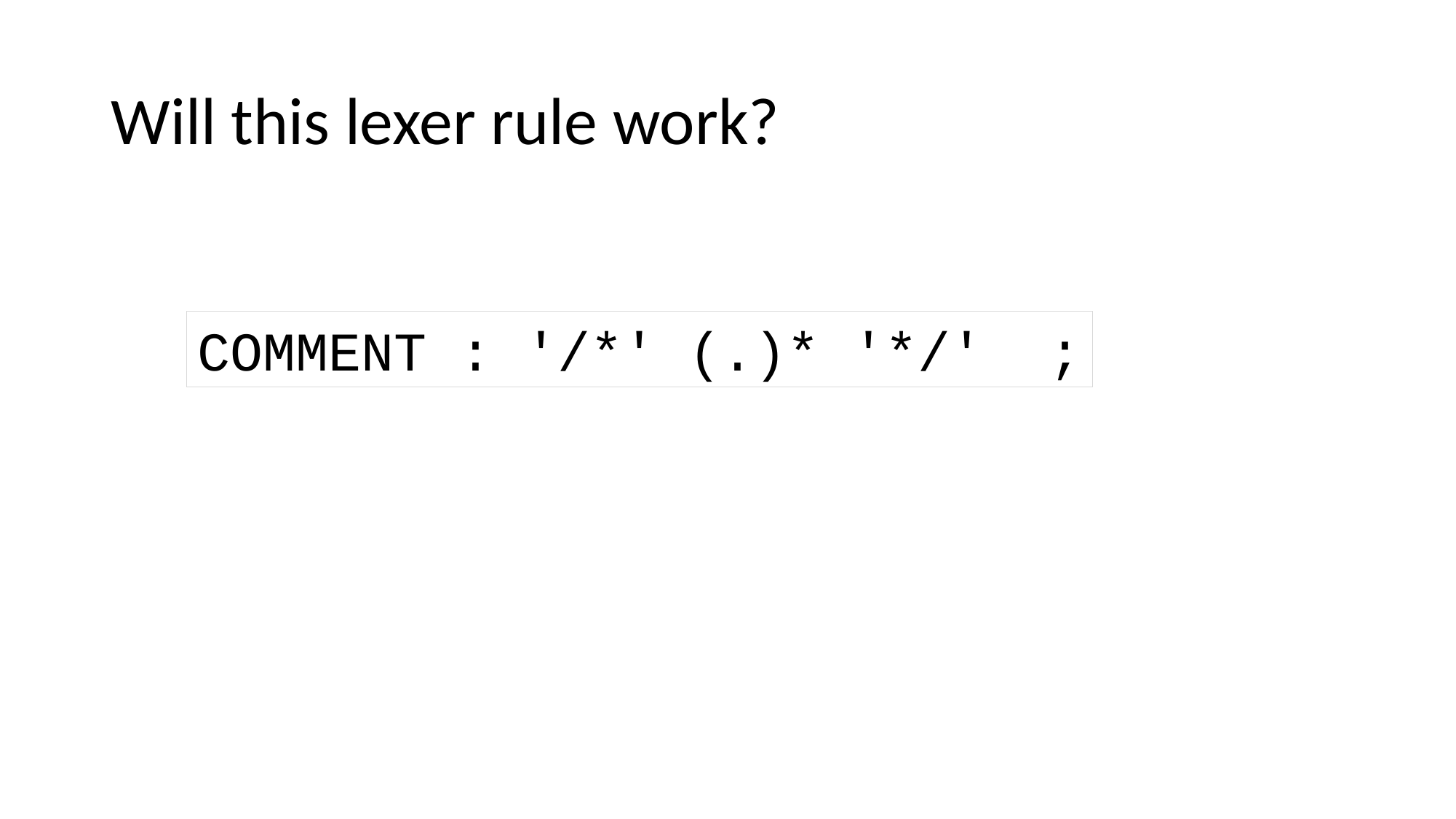

# Will this lexer rule work?
COMMENT : '/*' (.)* '*/'  ;